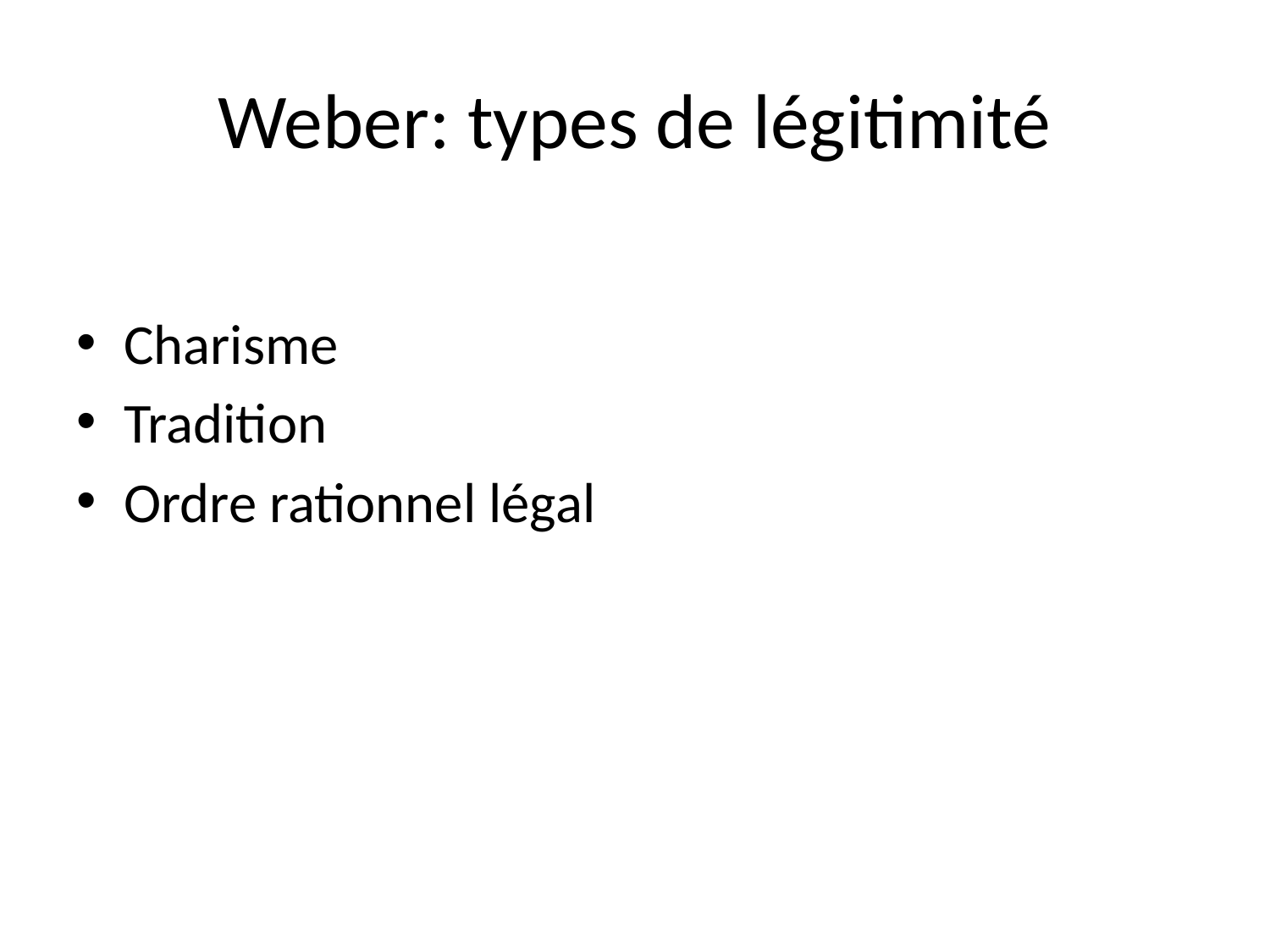

# Weber: types de légitimité

Charisme
Tradition
Ordre rationnel légal